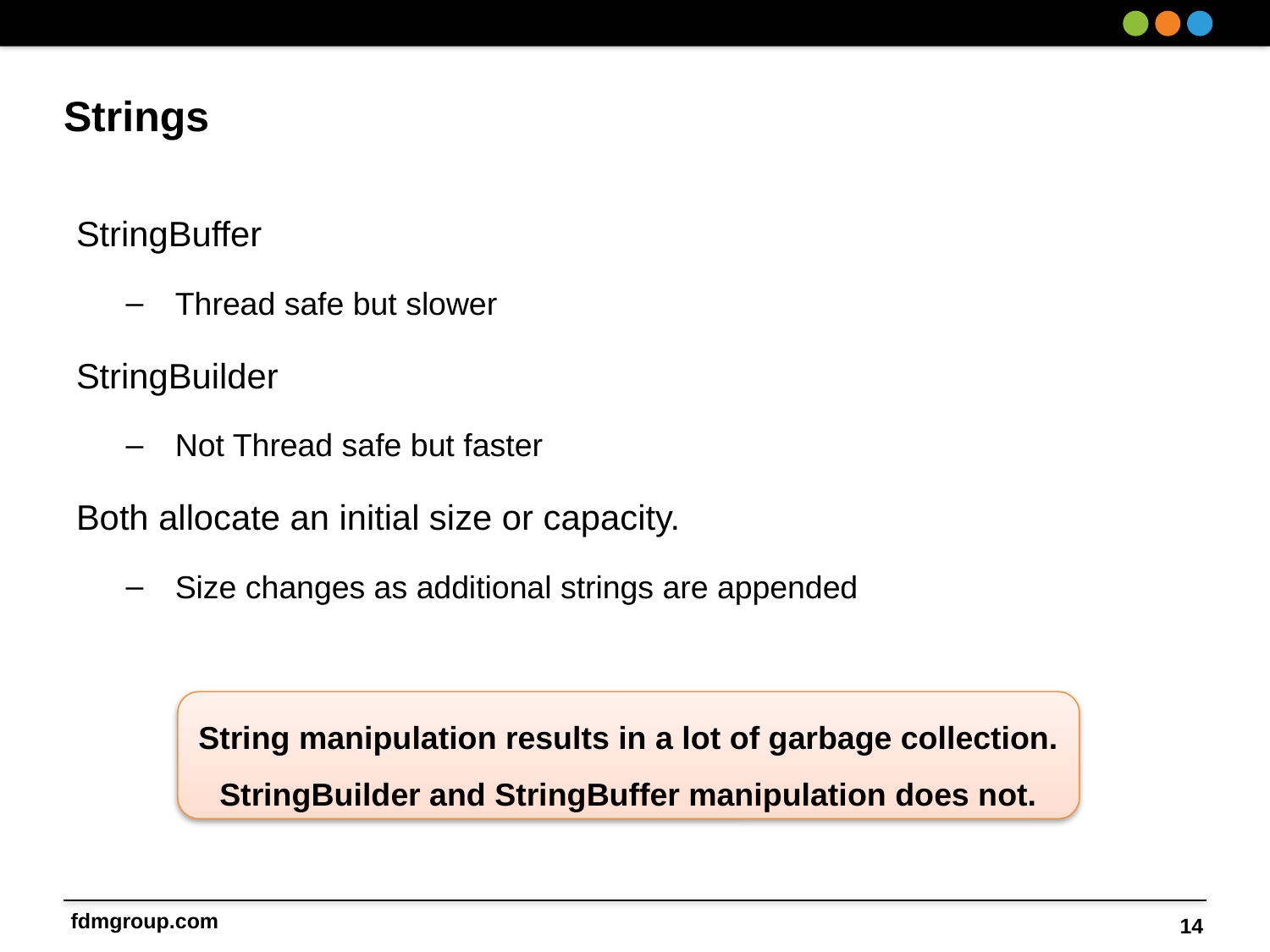

# Strings
StringBuffer
Thread safe but slower
StringBuilder
Not Thread safe but faster
Both allocate an initial size or capacity.
Size changes as additional strings are appended

String manipulation results in a lot of garbage collection.
StringBuilder and StringBuffer manipulation does not.
14